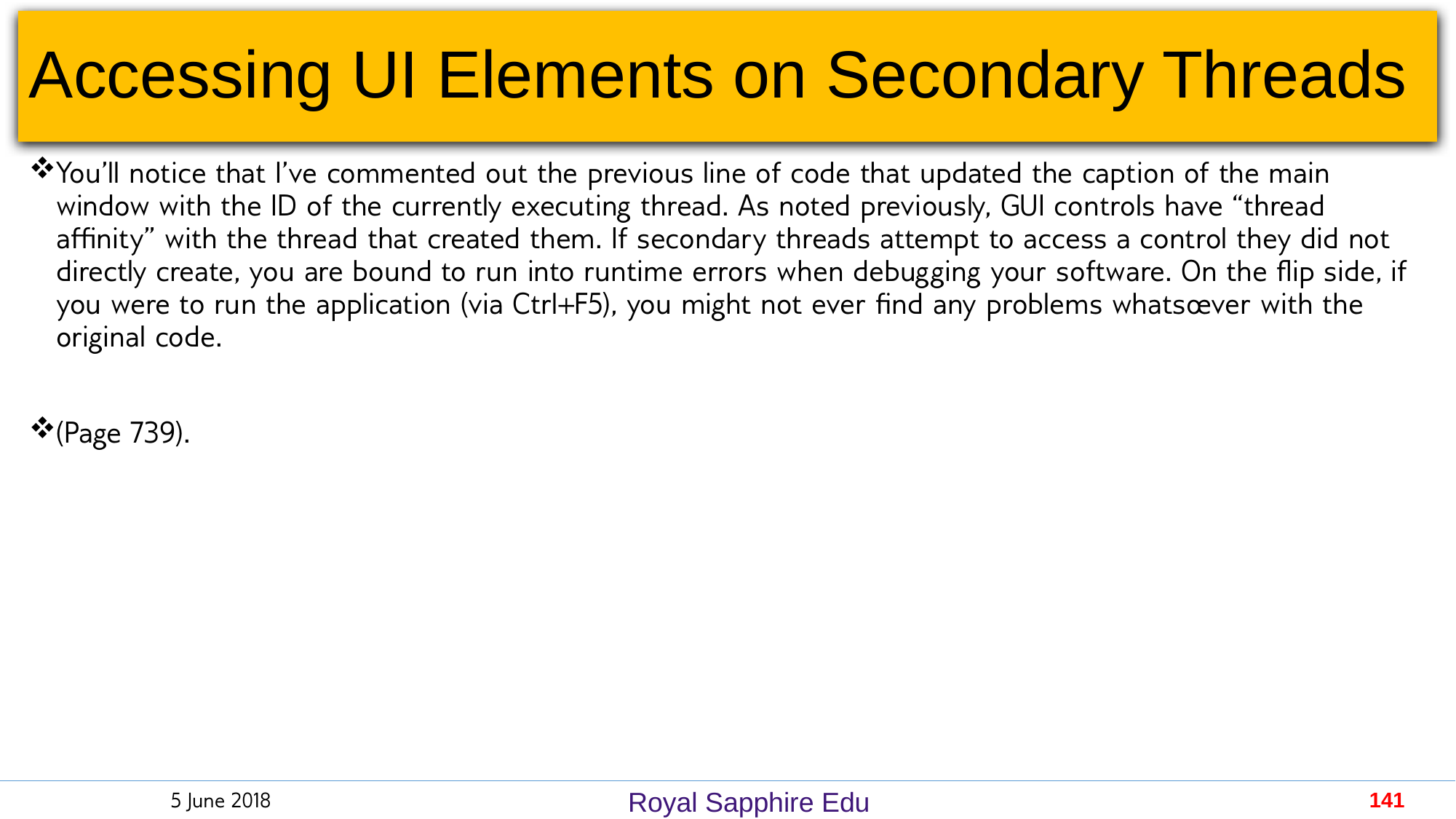

# Accessing UI Elements on Secondary Threads
You’ll notice that I’ve commented out the previous line of code that updated the caption of the main window with the ID of the currently executing thread. As noted previously, GUI controls have “thread affinity” with the thread that created them. If secondary threads attempt to access a control they did not directly create, you are bound to run into runtime errors when debugging your software. On the flip side, if you were to run the application (via Ctrl+F5), you might not ever find any problems whatsoever with the original code.

(Page 739).
5 June 2018
141